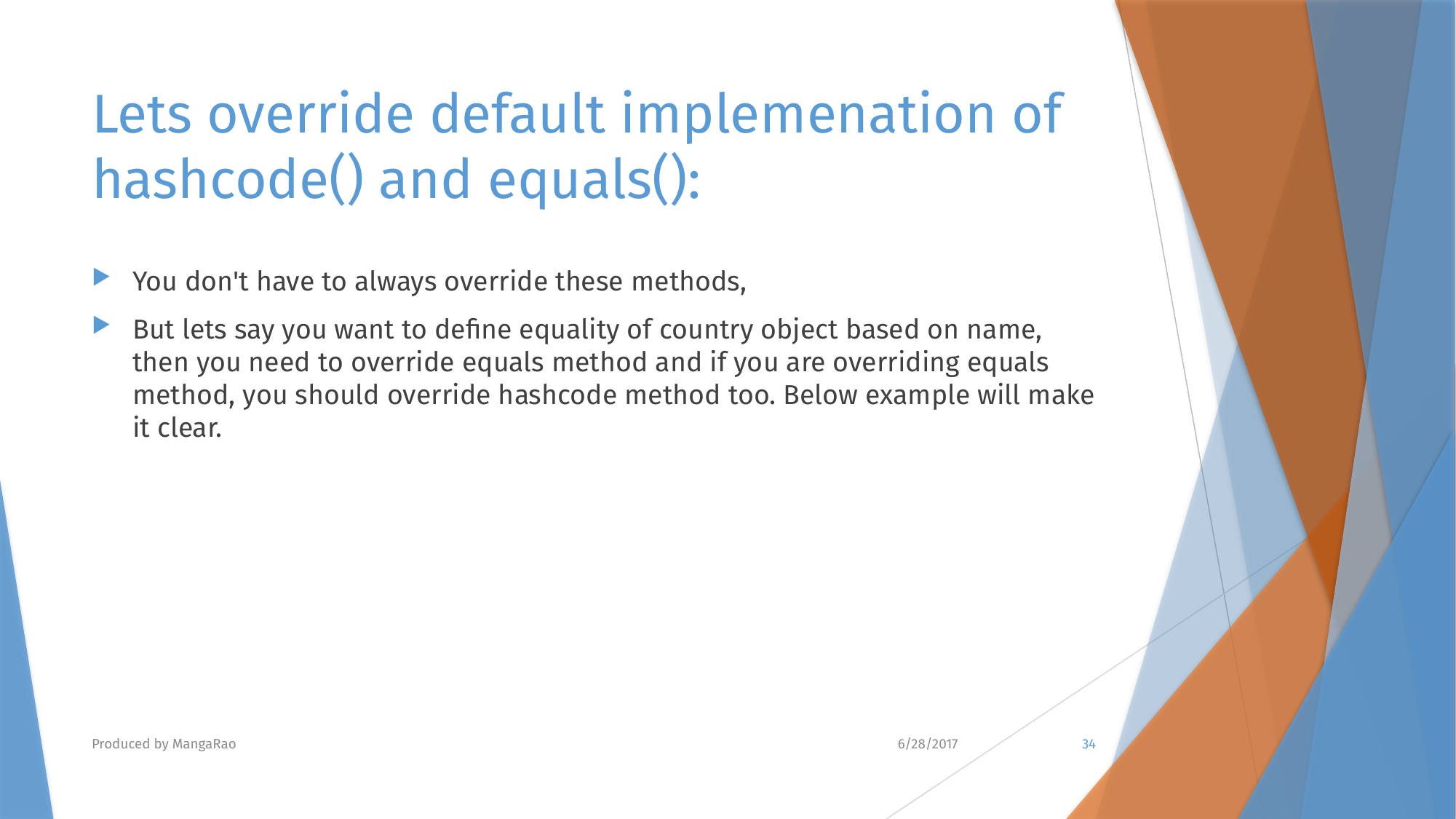

# Lets override default implemenation of hashcode() and equals():
You don't have to always override these methods,
But lets say you want to define equality of country object based on name, then you need to override equals method and if you are overriding equals method, you should override hashcode method too. Below example will make it clear.
Produced by MangaRao
6/28/2017
34